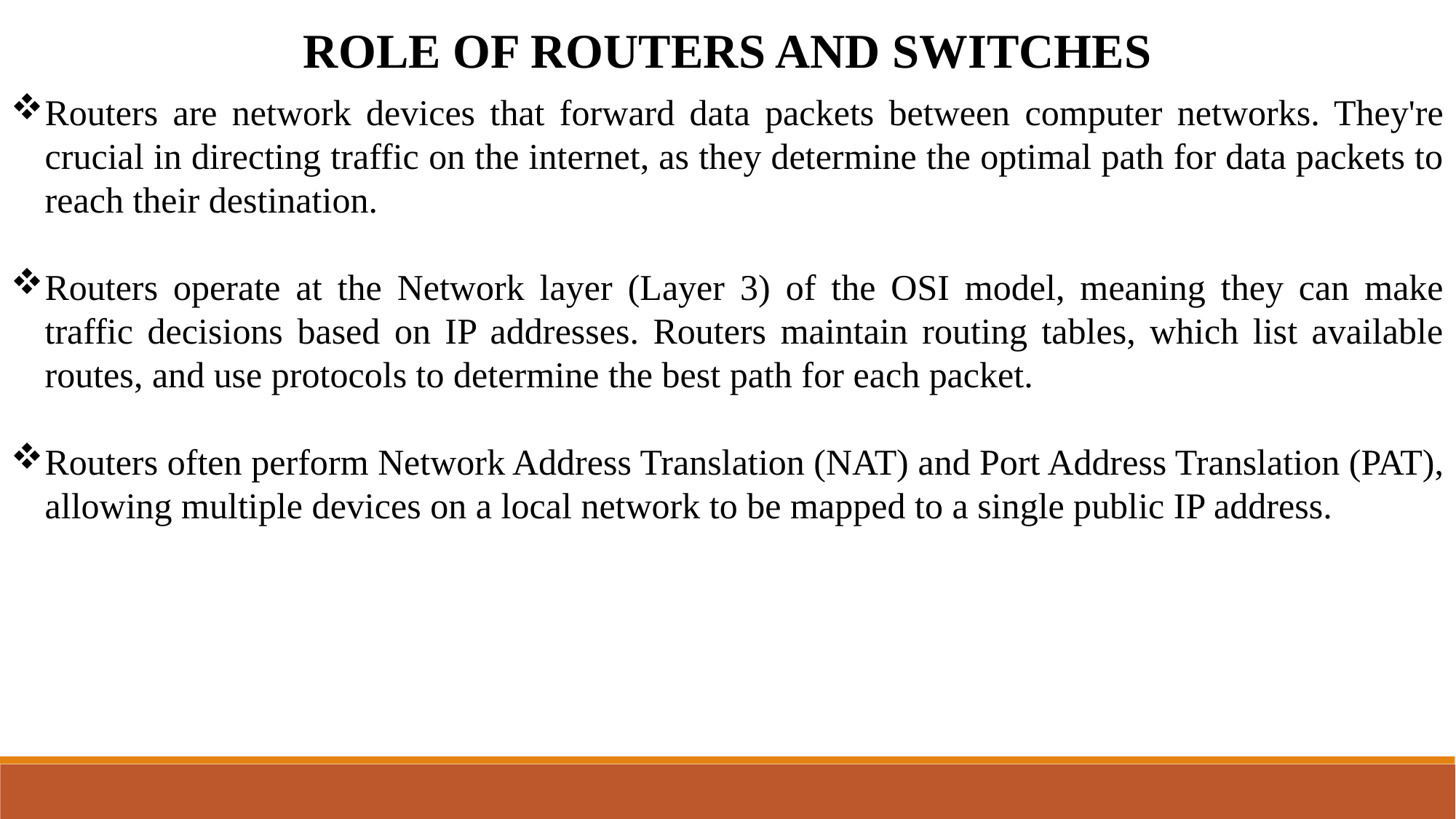

ROLE OF ROUTERS AND SWITCHES
Routers are network devices that forward data packets between computer networks. They're crucial in directing traffic on the internet, as they determine the optimal path for data packets to reach their destination.

Routers operate at the Network layer (Layer 3) of the OSI model, meaning they can make traffic decisions based on IP addresses. Routers maintain routing tables, which list available routes, and use protocols to determine the best path for each packet.

Routers often perform Network Address Translation (NAT) and Port Address Translation (PAT), allowing multiple devices on a local network to be mapped to a single public IP address.